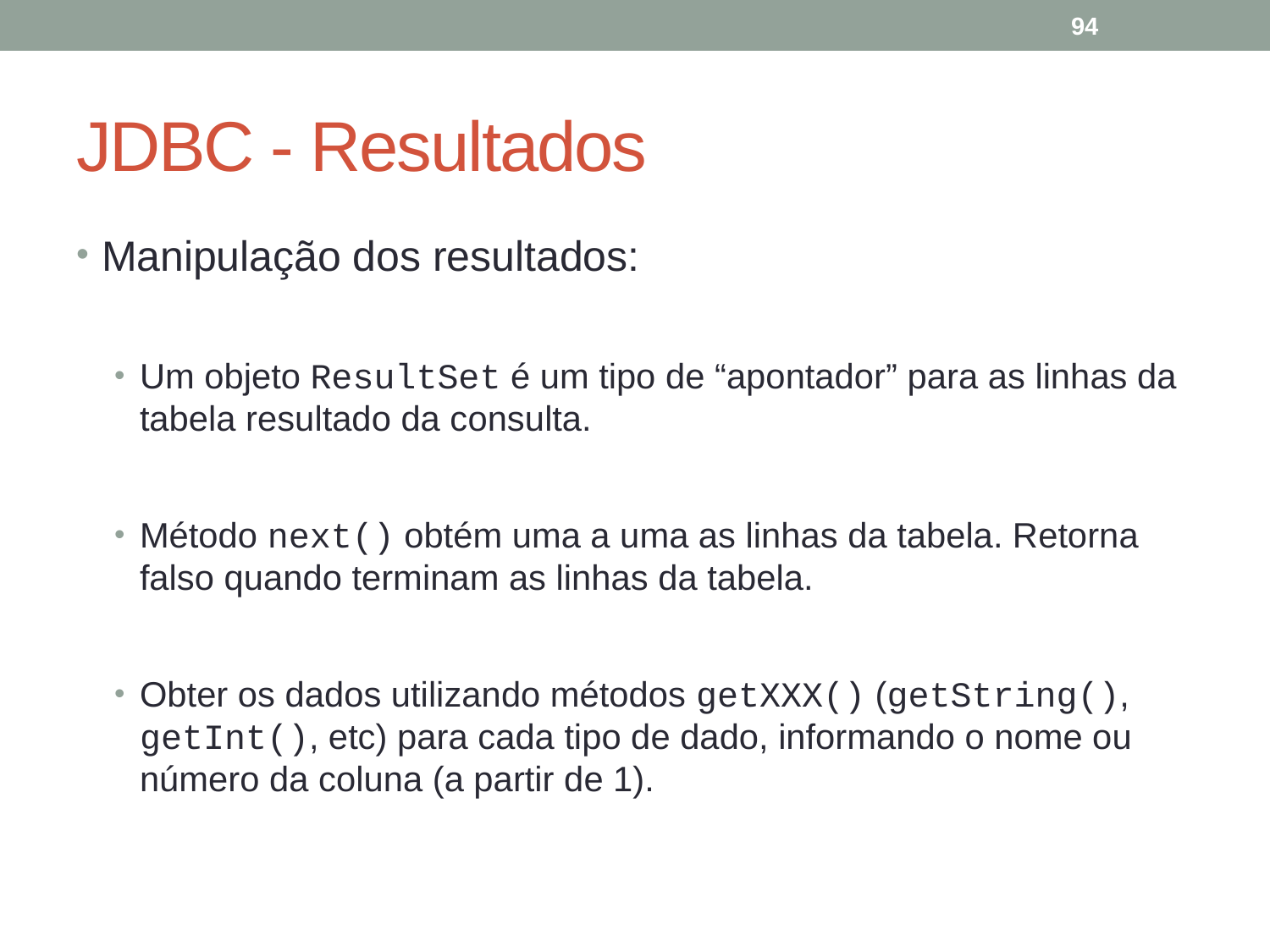

94
# JDBC - Resultados
Manipulação dos resultados:

Um objeto ResultSet é um tipo de “apontador” para as linhas da tabela resultado da consulta.

Método next() obtém uma a uma as linhas da tabela. Retorna falso quando terminam as linhas da tabela.

Obter os dados utilizando métodos getXXX() (getString(), getInt(), etc) para cada tipo de dado, informando o nome ou número da coluna (a partir de 1).